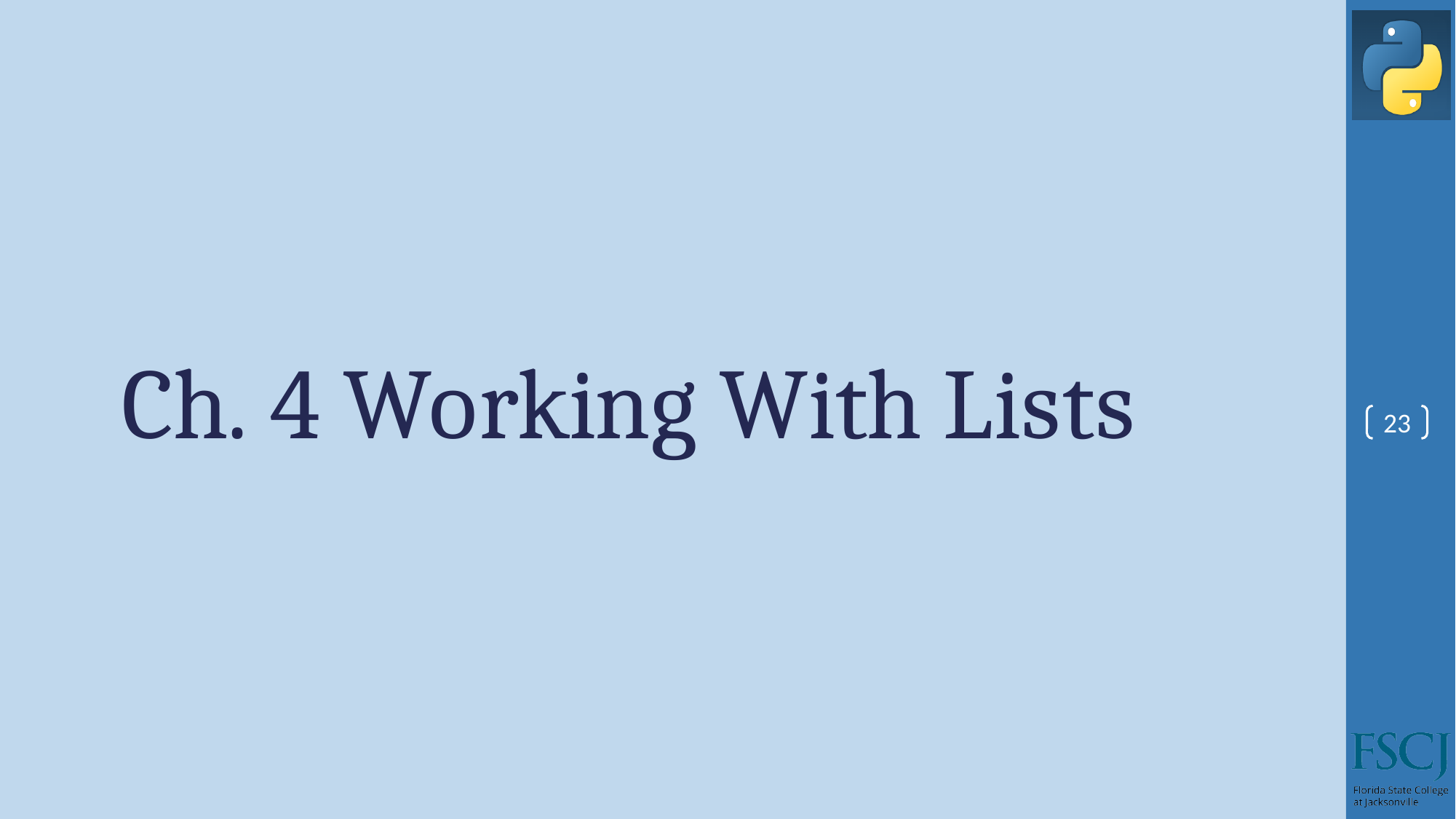

# Ch. 4 Working With Lists
23